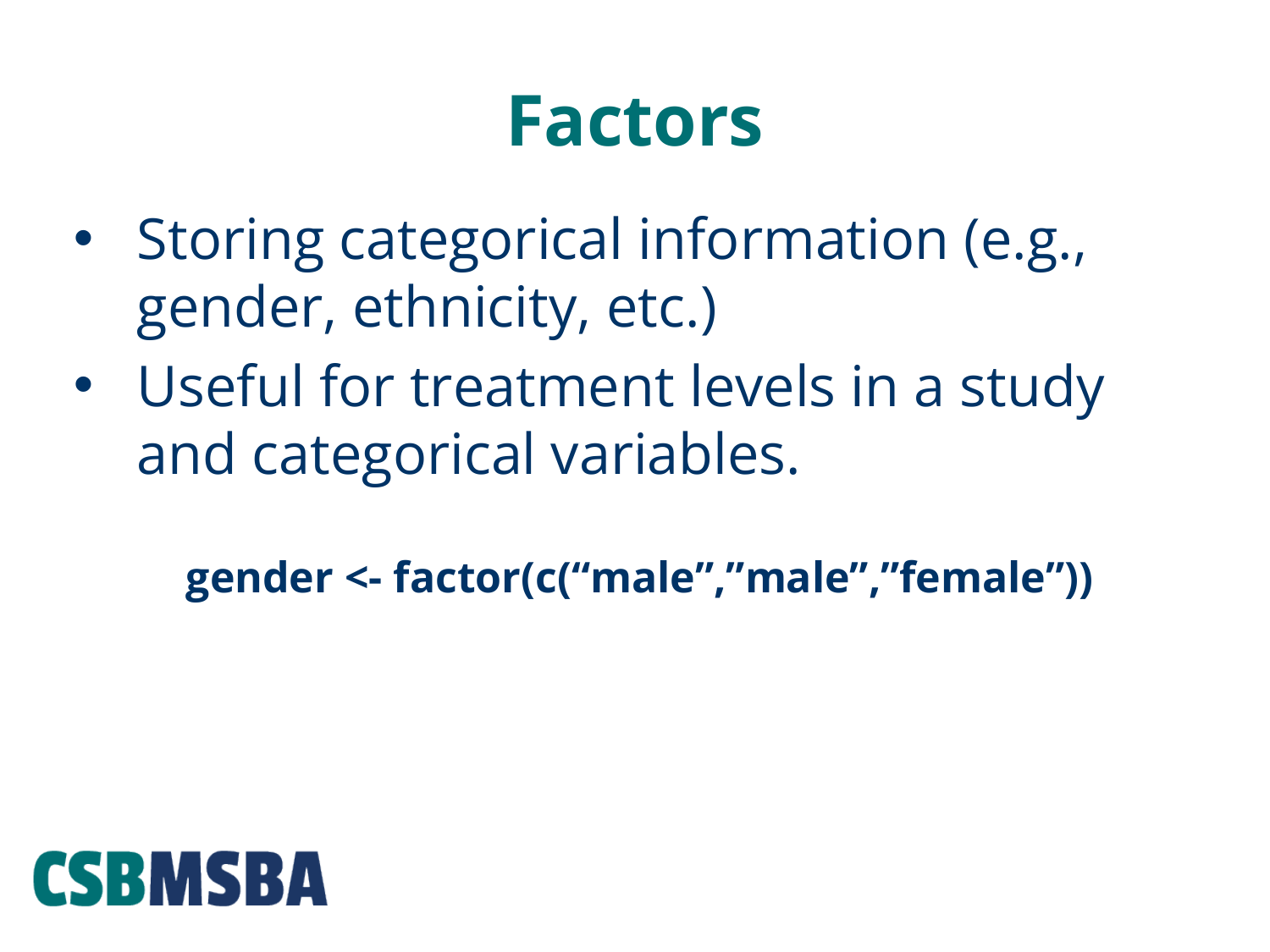

# Factors
Storing categorical information (e.g., gender, ethnicity, etc.)
Useful for treatment levels in a study and categorical variables.

gender <- factor(c(“male”,”male”,”female”))